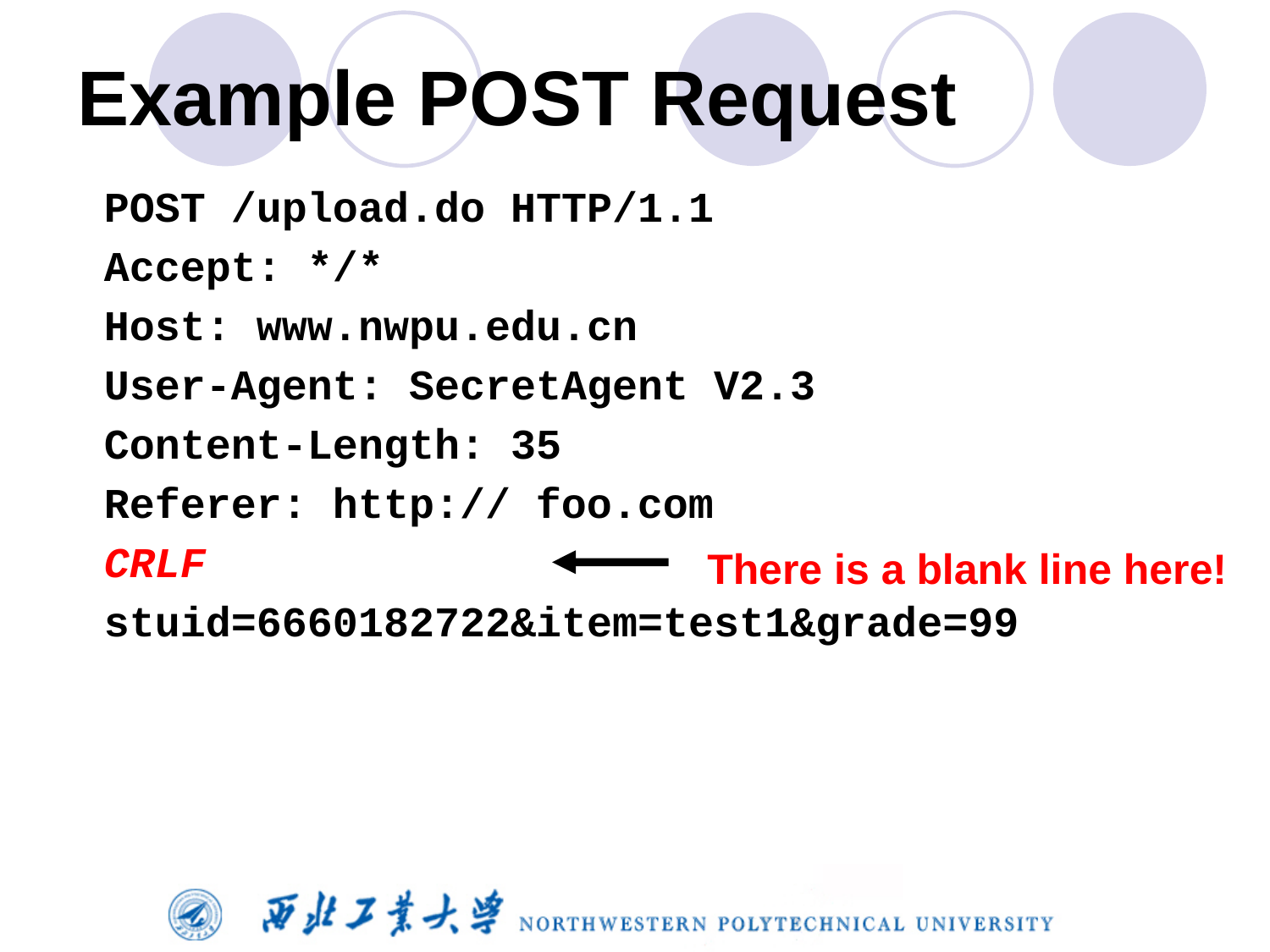

Example POST Request
POST /upload.do HTTP/1.1
Accept: */*
Host: www.nwpu.edu.cn
User-Agent: SecretAgent V2.3
Content-Length: 35
Referer: http:// foo.com
CRLF
stuid=6660182722&item=test1&grade=99
There is a blank line here!